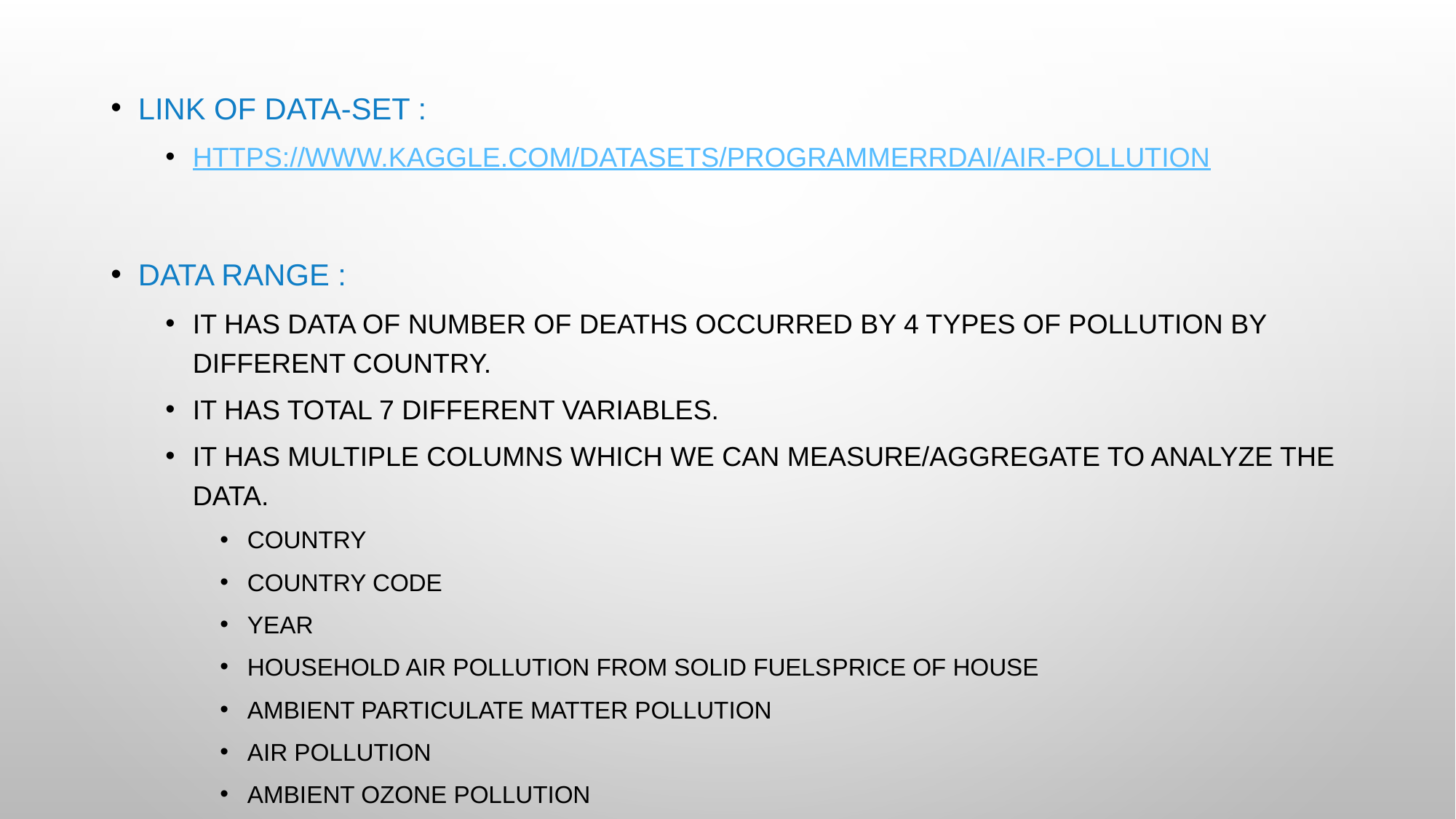

Link of data-set :
https://www.kaggle.com/datasets/programmerrdai/air-pollution

Data range :
It has data of number of deaths occurred by 4 types of pollution by different country.
It has total 7 different variables.
It has multiple columns which we can measure/aggregate to analyze the data.
Country
Country code
year
Household air pollution from solid fuelsPrice of house
Ambient particulate matter pollution
Air pollution
Ambient ozone pollution